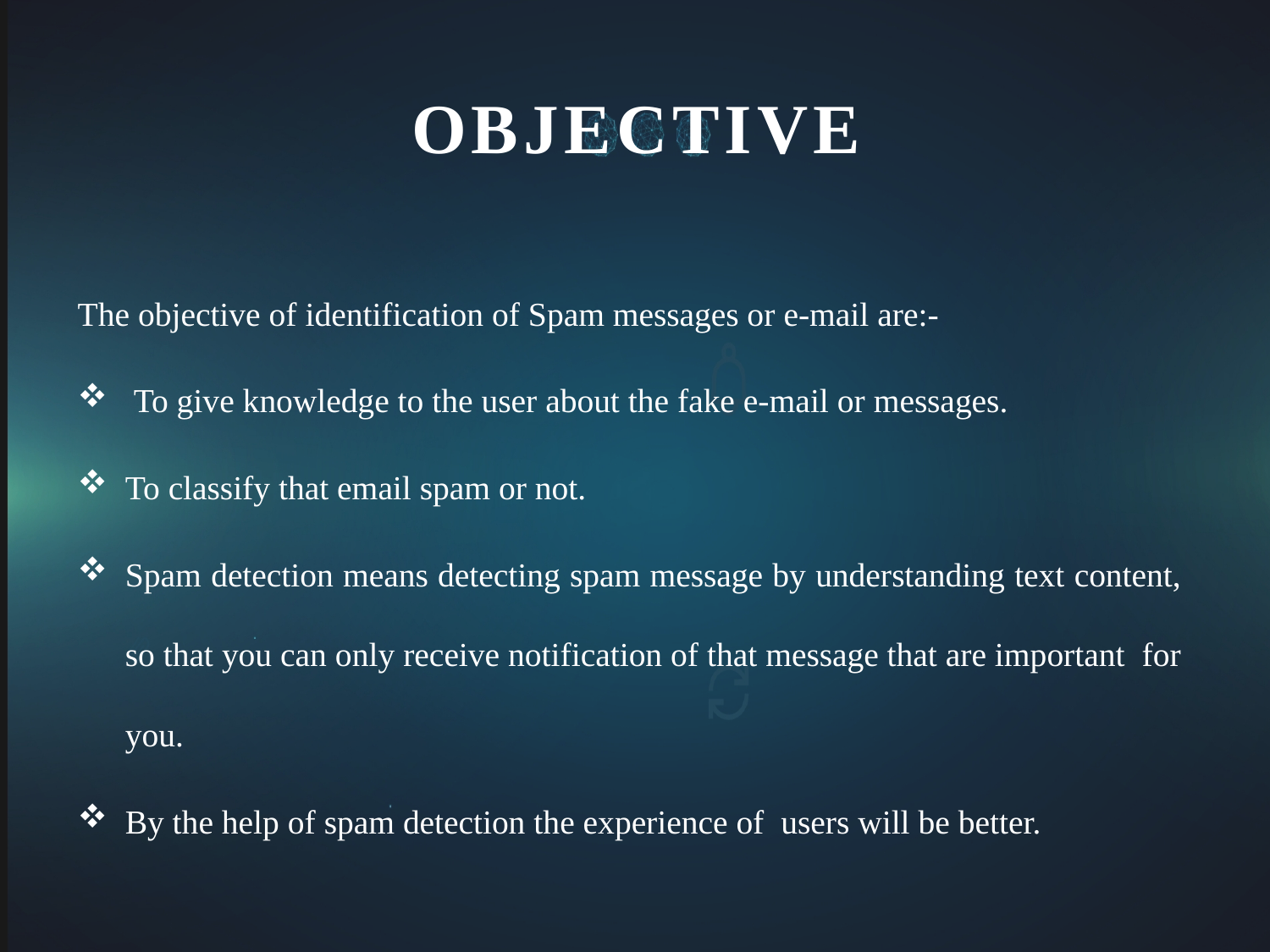

# OBJECTIVE
The objective of identification of Spam messages or e-mail are:-
 To give knowledge to the user about the fake e-mail or messages.
To classify that email spam or not.
Spam detection means detecting spam message by understanding text content, so that you can only receive notification of that message that are important  for you.
By the help of spam detection the experience of  users will be better.